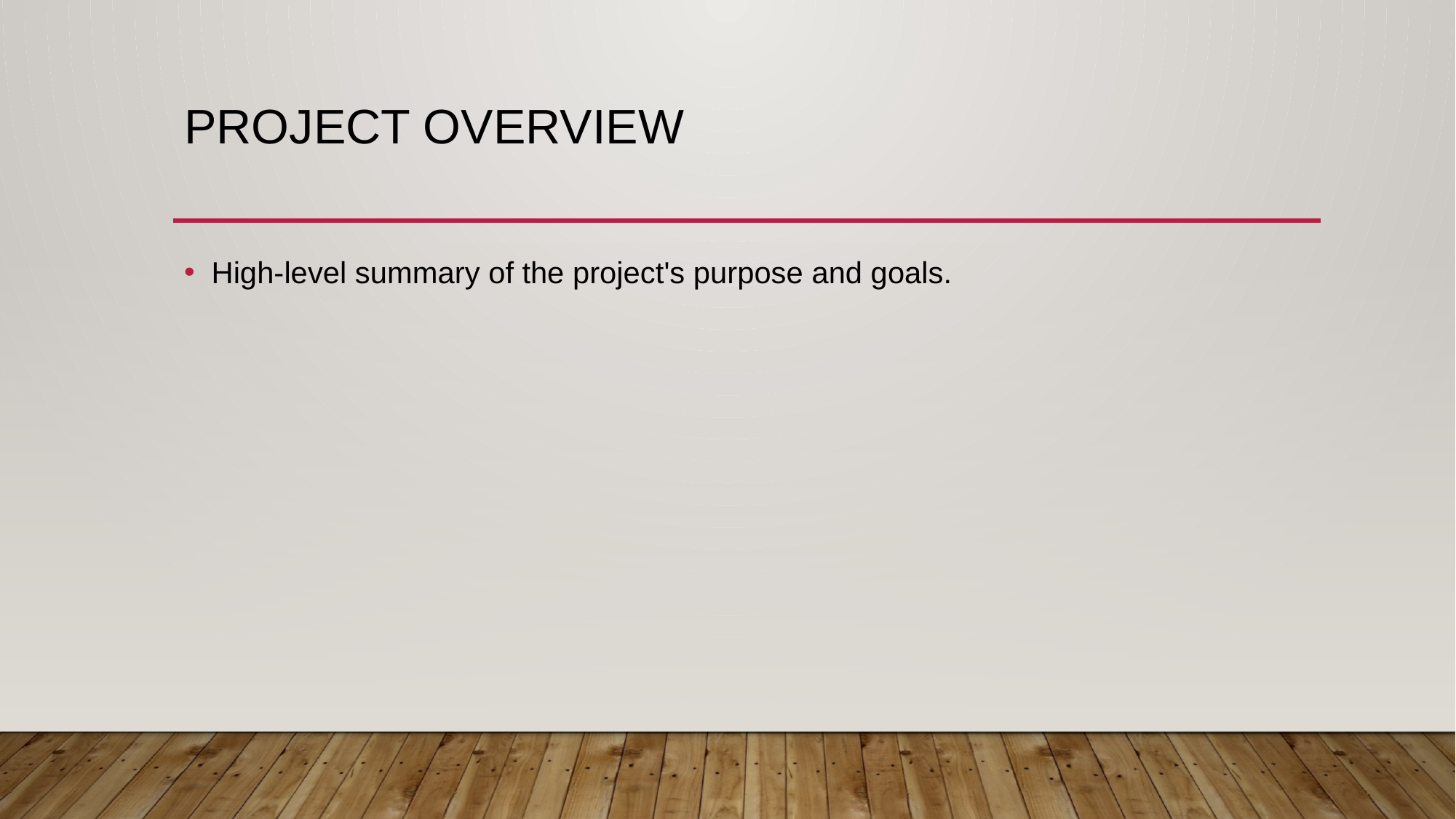

# Project Overview
High-level summary of the project's purpose and goals.